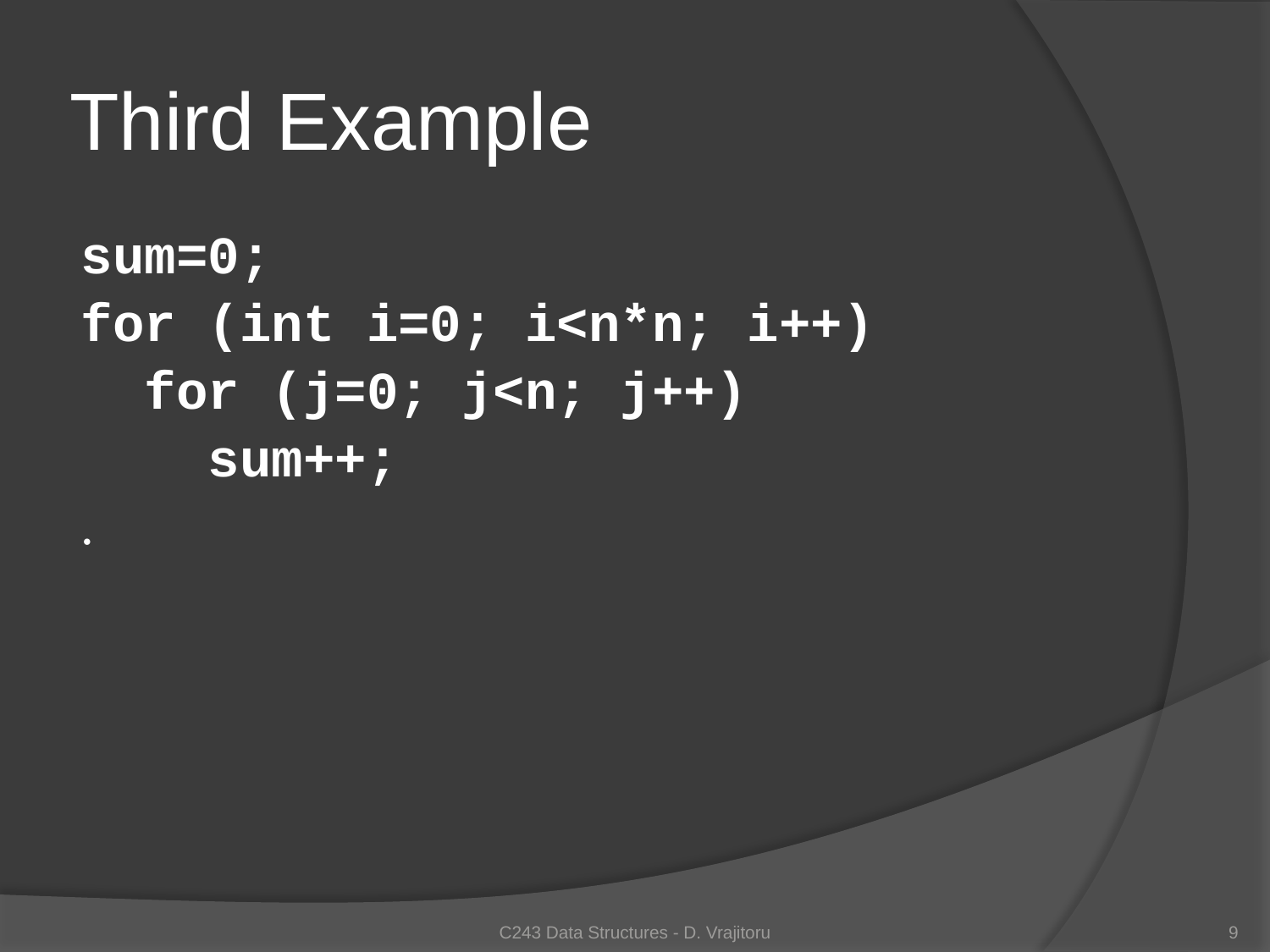

# Third Example
sum=0;
for (int i=0; i<n*n; i++)
  for (j=0; j<n; j++)
    sum++;
.
C243 Data Structures - D. Vrajitoru
9